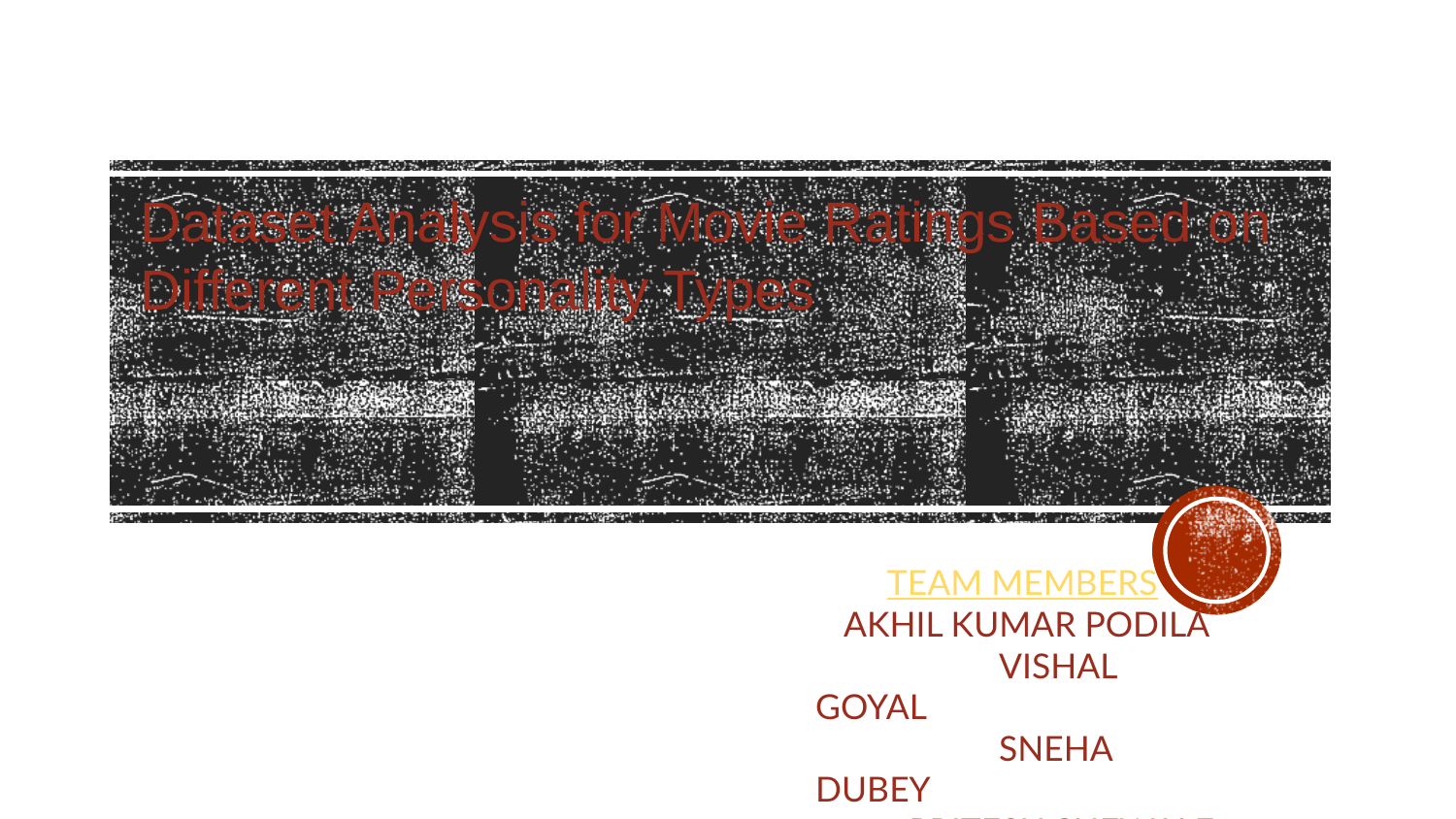

# Dataset Analysis for Movie Ratings Based on Different Personality Types
TEAM MEMBERS
 AKHIL KUMAR PODILA
                     VISHAL GOYAL
                     SNEHA DUBEY
         PRITESH SHEWALE